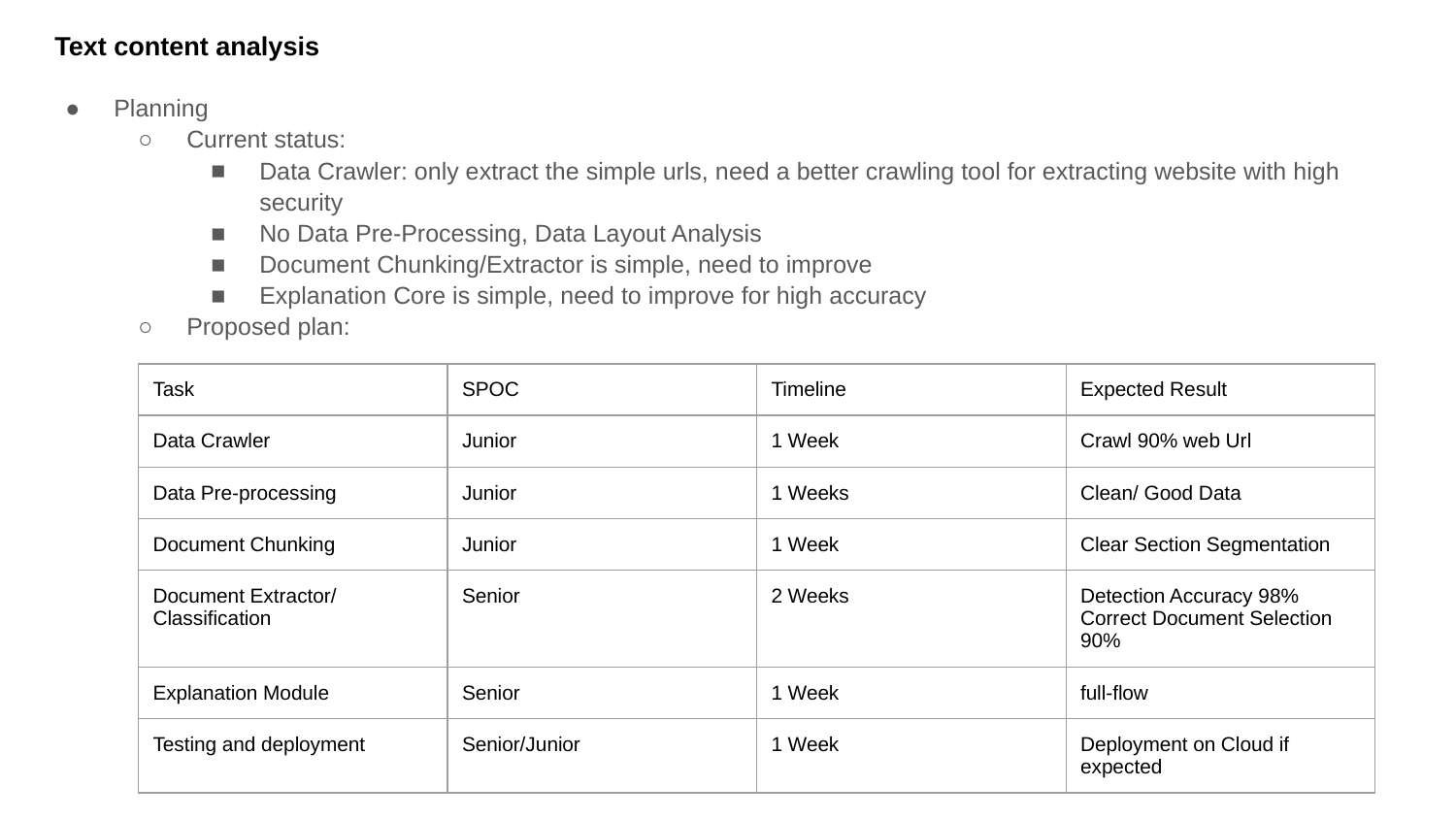

# Text content analysis
Planning
Current status:
Data Crawler: only extract the simple urls, need a better crawling tool for extracting website with high security
No Data Pre-Processing, Data Layout Analysis
Document Chunking/Extractor is simple, need to improve
Explanation Core is simple, need to improve for high accuracy
Proposed plan:
| Task | SPOC | Timeline | Expected Result |
| --- | --- | --- | --- |
| Data Crawler | Junior | 1 Week | Crawl 90% web Url |
| Data Pre-processing | Junior | 1 Weeks | Clean/ Good Data |
| Document Chunking | Junior | 1 Week | Clear Section Segmentation |
| Document Extractor/ Classification | Senior | 2 Weeks | Detection Accuracy 98% Correct Document Selection 90% |
| Explanation Module | Senior | 1 Week | full-flow |
| Testing and deployment | Senior/Junior | 1 Week | Deployment on Cloud if expected |